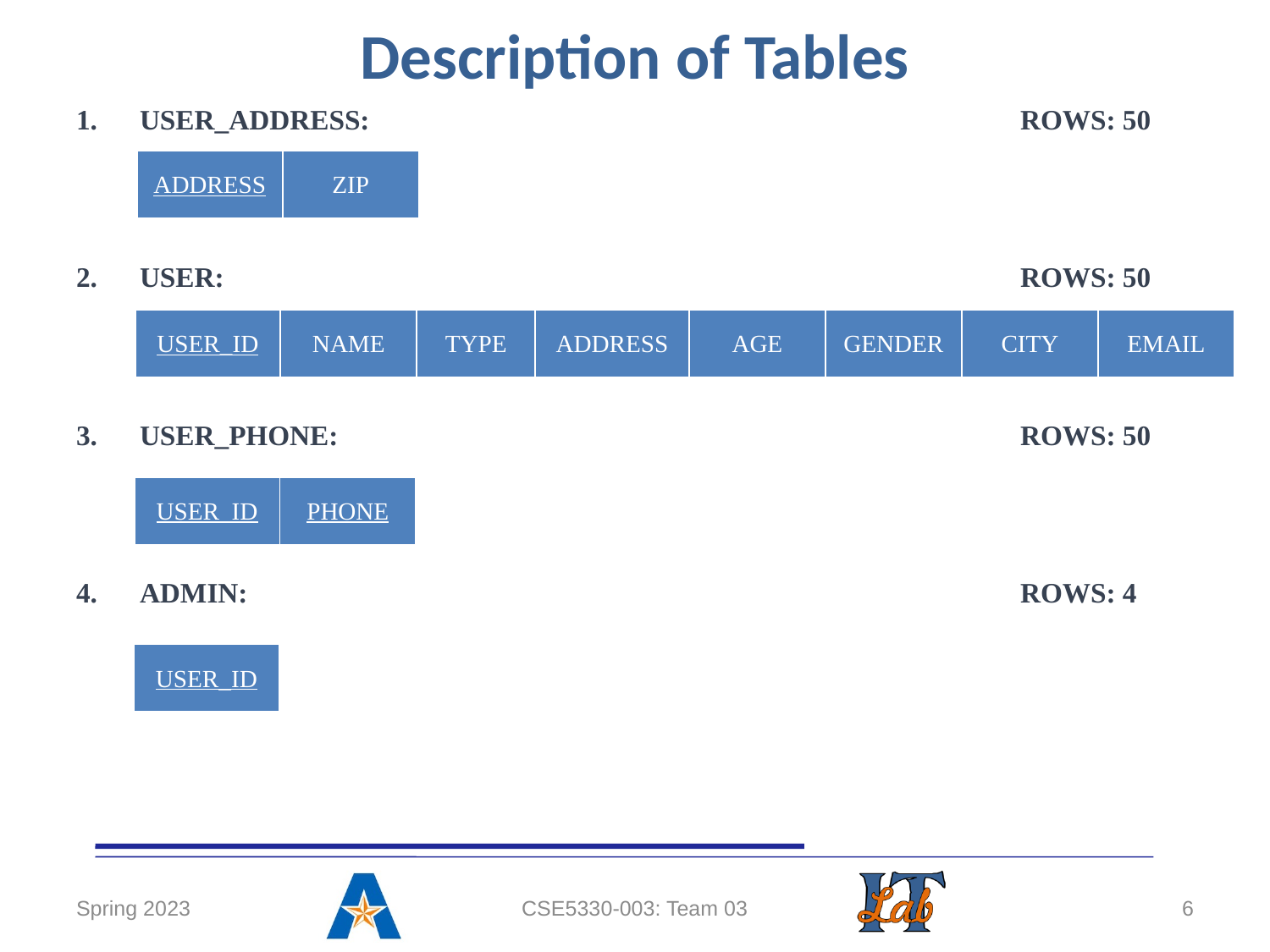

# Description of Tables
USER_ADDRESS:					                 ROWS: 50

USER:					               	                 ROWS: 50

USER_PHONE:					                 ROWS: 50

ADMIN: 					                 	                 ROWS: 4

| ADDRESS | ZIP |
| --- | --- |
| USER\_ID | NAME | TYPE | ADDRESS | AGE | GENDER | CITY | EMAIL |
| --- | --- | --- | --- | --- | --- | --- | --- |
| USER\_ID | PHONE |
| --- | --- |
| USER\_ID |
| --- |
Spring 2023
CSE5330-003: Team 03
6